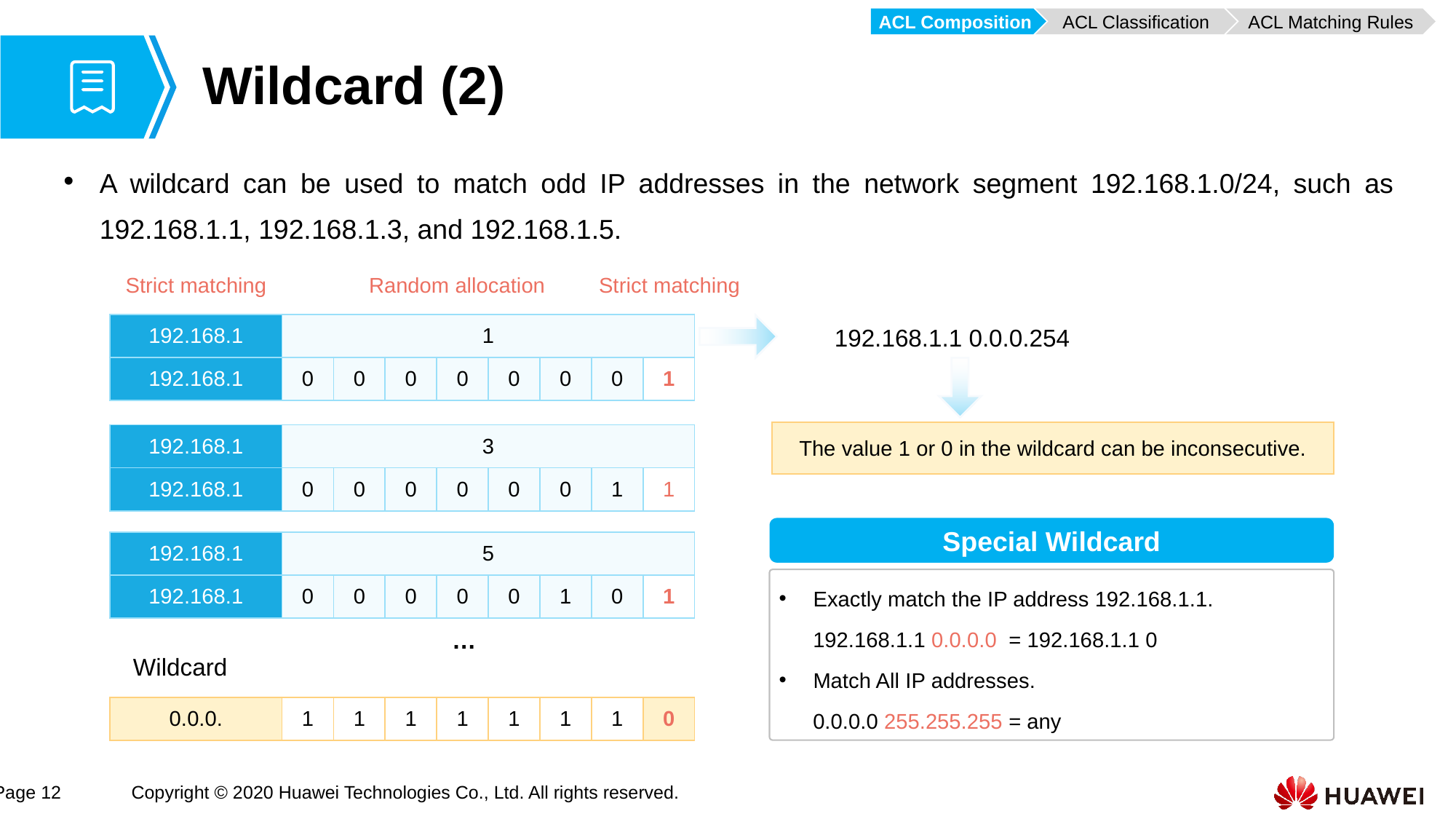

ACL Composition
ACL Classification
ACL Matching Rules
# Wildcard (2)
A wildcard can be used to match odd IP addresses in the network segment 192.168.1.0/24, such as 192.168.1.1, 192.168.1.3, and 192.168.1.5.
Strict matching
Random allocation
Strict matching
192.168.1.1 0.0.0.254
| 192.168.1 | 1 |  |  |  |  |  |  |  |
| --- | --- | --- | --- | --- | --- | --- | --- | --- |
| 192.168.1 | 0 | 0 | 0 | 0 | 0 | 0 | 0 | 1 |

The value 1 or 0 in the wildcard can be inconsecutive.
| 192.168.1 | 3 |  |  |  |  |  |  |  |
| --- | --- | --- | --- | --- | --- | --- | --- | --- |
| 192.168.1 | 0 | 0 | 0 | 0 | 0 | 0 | 1 | 1 |
Special Wildcard
| 192.168.1 | 5 |  |  |  |  |  |  |  |
| --- | --- | --- | --- | --- | --- | --- | --- | --- |
| 192.168.1 | 0 | 0 | 0 | 0 | 0 | 1 | 0 | 1 |
Exactly match the IP address 192.168.1.1.
192.168.1.1 0.0.0.0  = 192.168.1.1 0
Match All IP addresses.
0.0.0.0 255.255.255 = any
…
Wildcard
| 0.0.0. | 1 | 1 | 1 | 1 | 1 | 1 | 1 | 0 |
| --- | --- | --- | --- | --- | --- | --- | --- | --- |